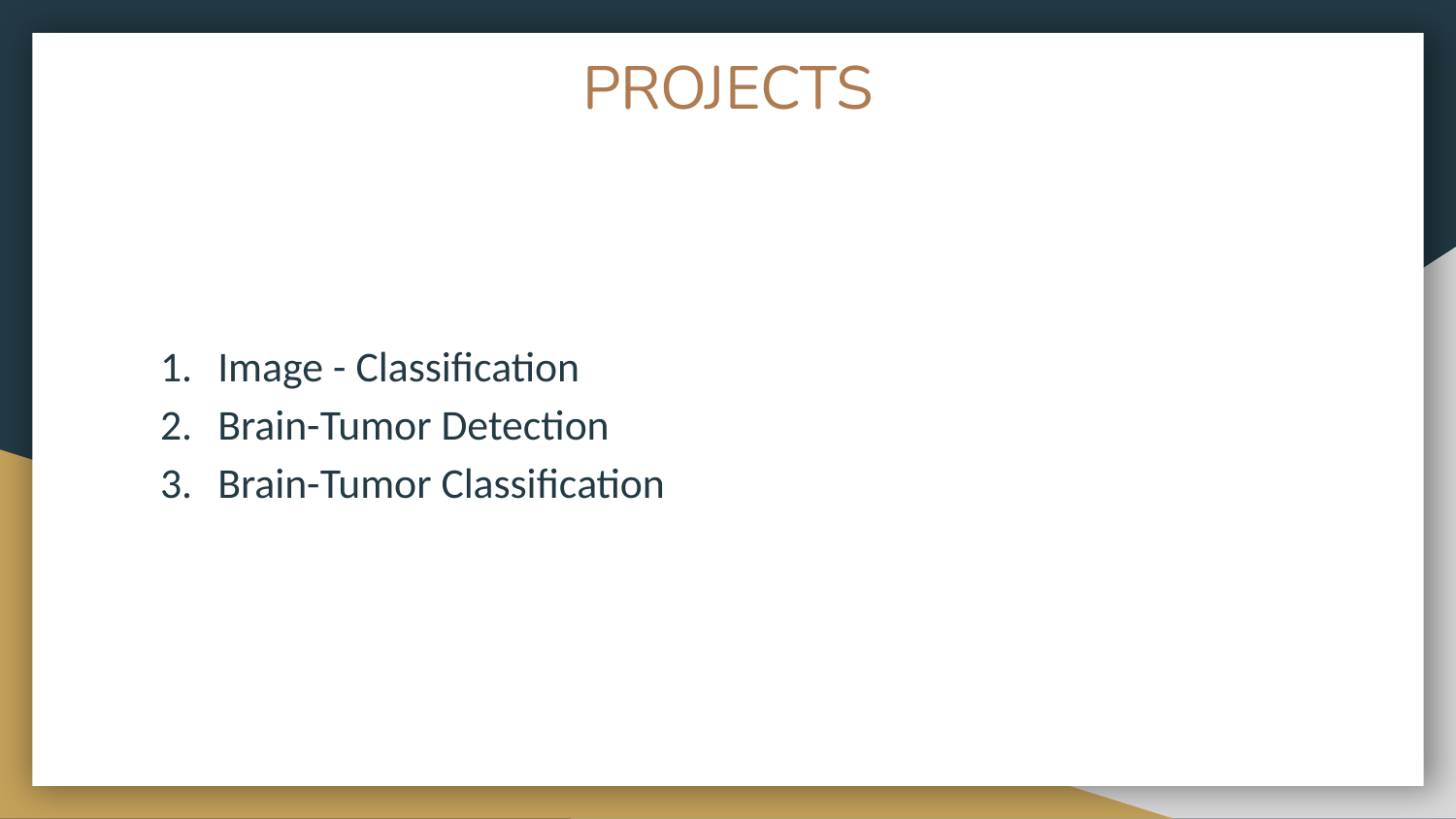

# PROJECTS
Image - Classification
Brain-Tumor Detection
Brain-Tumor Classification